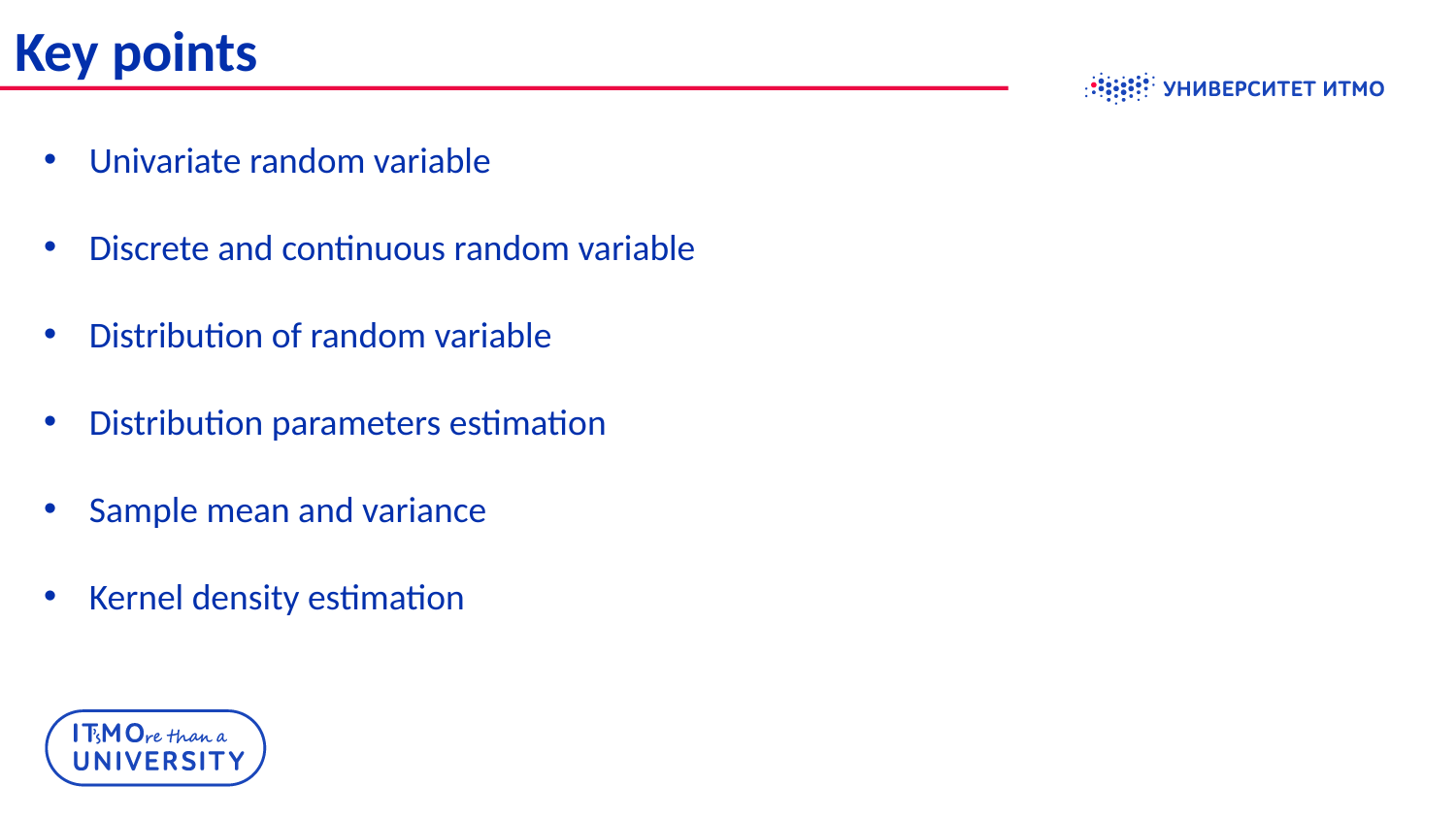

# Key points
Колонтитул
Univariate random variable

Discrete and continuous random variable

Distribution of random variable

Distribution parameters estimation

Sample mean and variance

Kernel density estimation